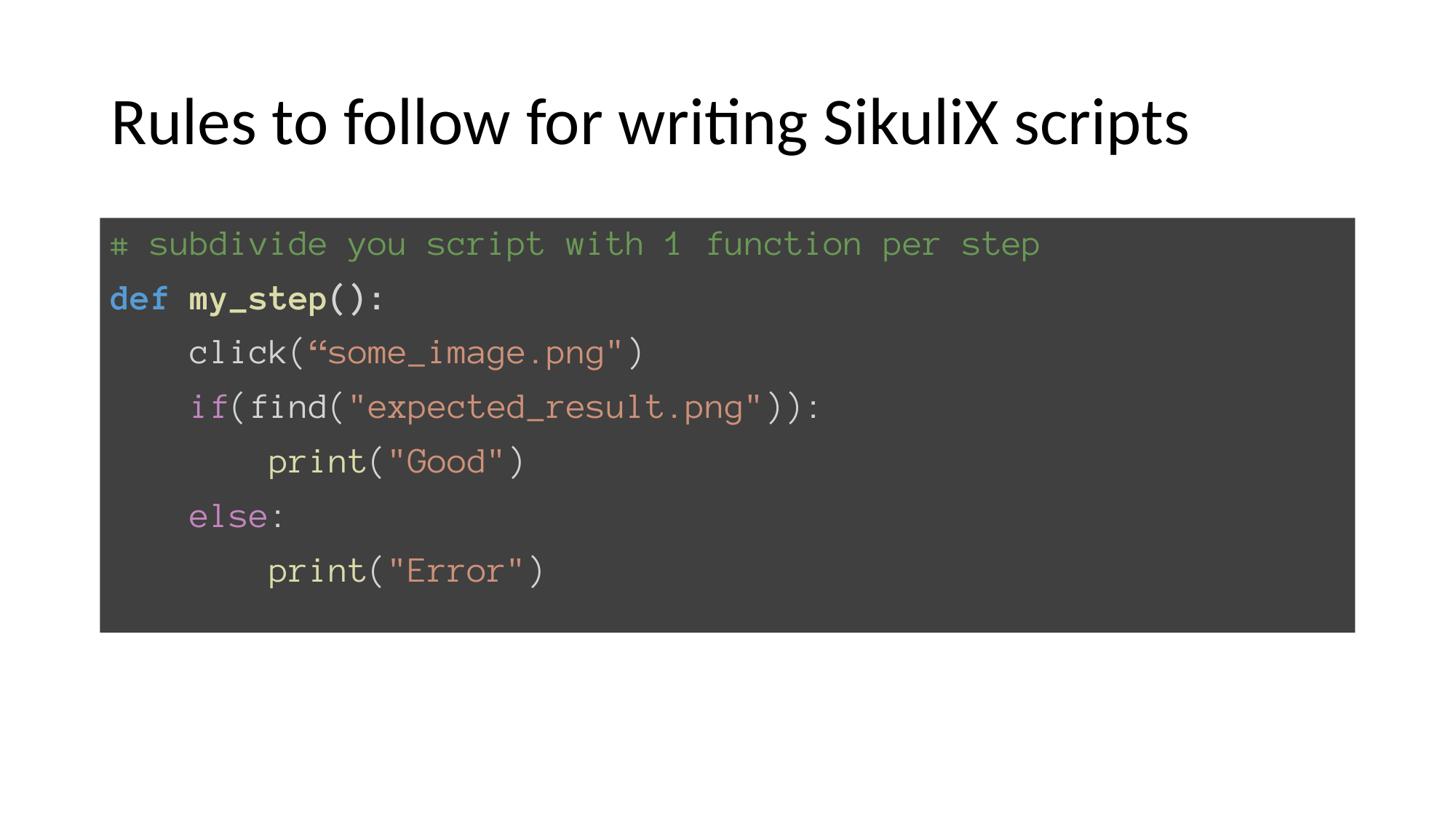

# Rules to follow for writing SikuliX scripts
# subdivide you script with 1 function per step
def my_step():
    click(“some_image.png")
    if(find("expected_result.png")):
        print("Good")
    else:
        print("Error")